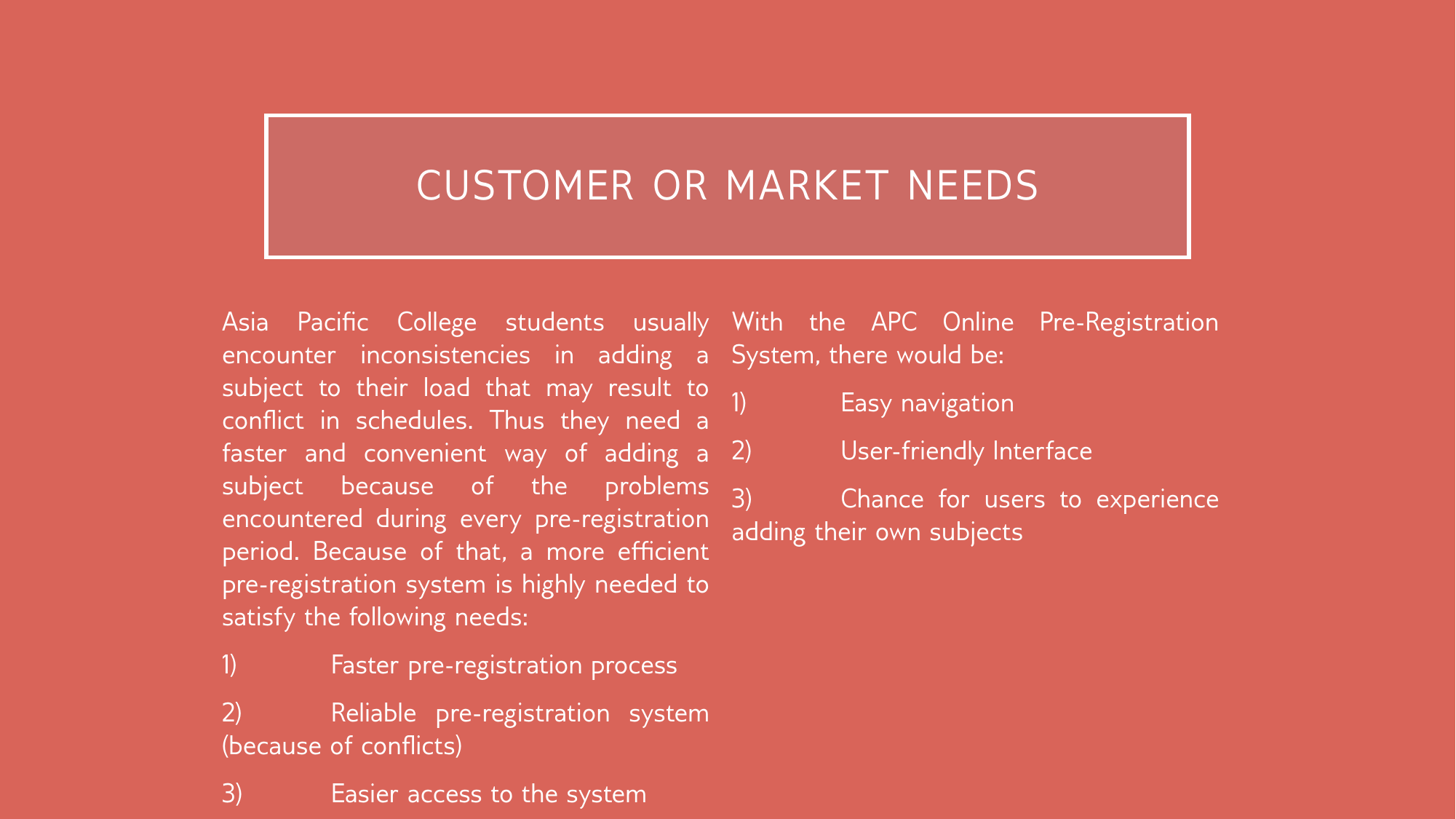

# Customer or Market Needs
Asia Pacific College students usually encounter inconsistencies in adding a subject to their load that may result to conflict in schedules. Thus they need a faster and convenient way of adding a subject because of the problems encountered during every pre-registration period. Because of that, a more efficient pre-registration system is highly needed to satisfy the following needs:
1)	Faster pre-registration process
2)	Reliable pre-registration system (because of conflicts)
3)	Easier access to the system

With the APC Online Pre-Registration System, there would be:
1)	Easy navigation
2)	User-friendly Interface
3)	Chance for users to experience adding their own subjects